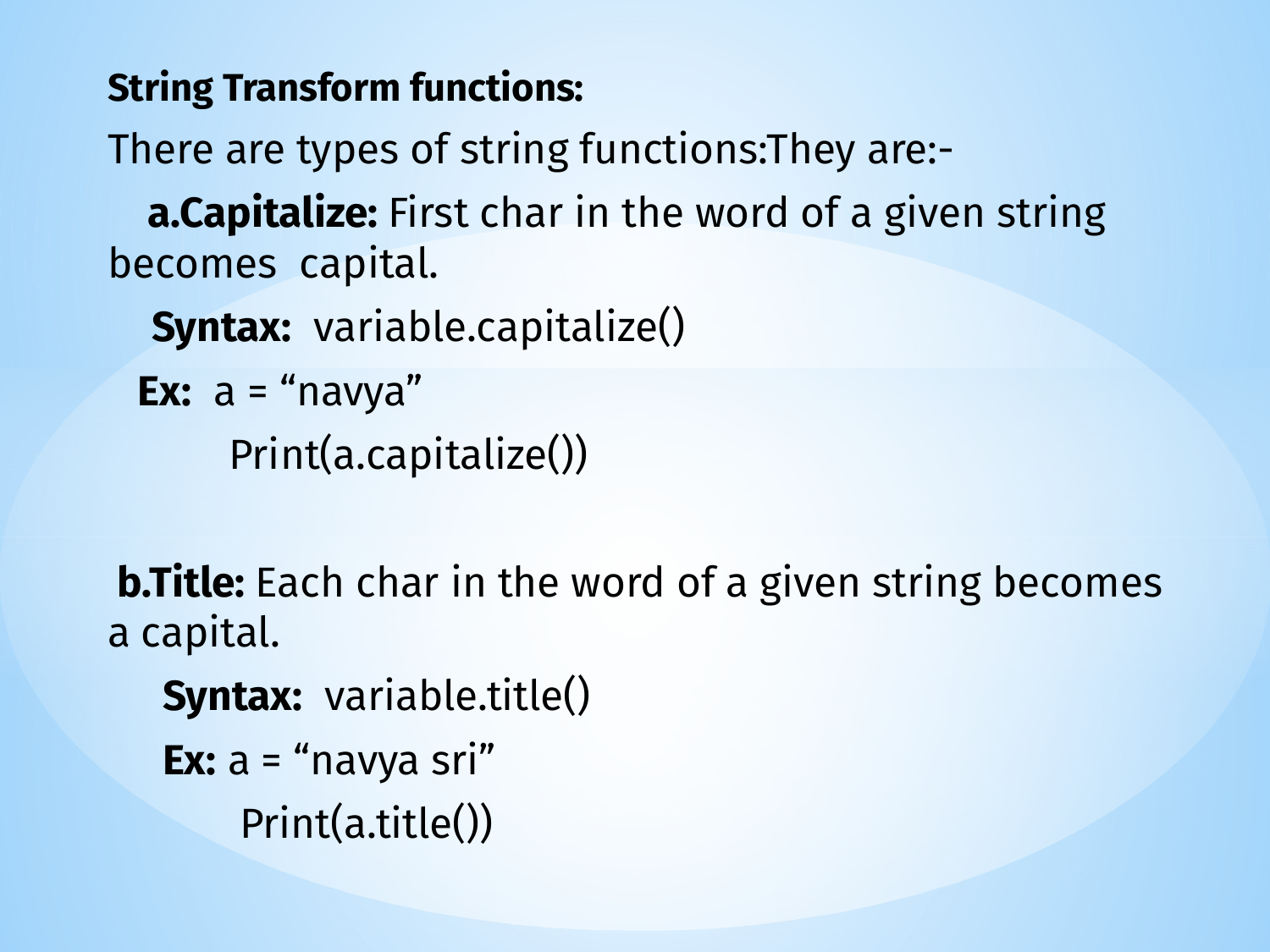

String Transform functions:
There are types of string functions:They are:-
    a.Capitalize: First char in the word of a given string becomes  capital.
    Syntax:  variable.capitalize()
   Ex:  a = “navya”
           Print(a.capitalize())

 b.Title: Each char in the word of a given string becomes a capital.
     Syntax:  variable.title()
     Ex: a = “navya sri”
            Print(a.title())